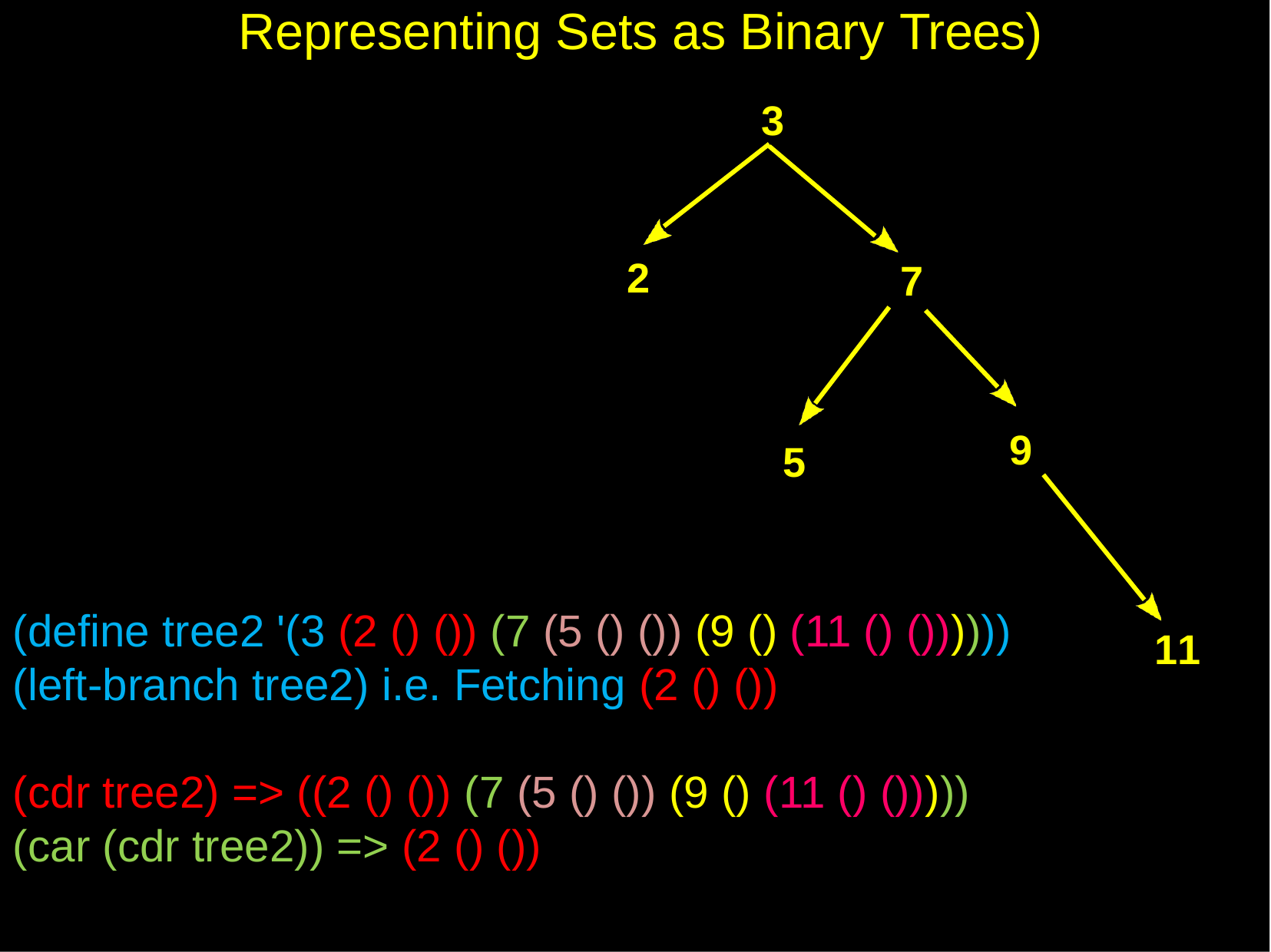

# Representing Sets as Binary Trees)
3

2
7

9
5

(define tree2 '(3 (2 () ()) (7 (5 () ()) (9 () (11 () ())))))
(left-branch tree2) i.e. Fetching (2 () ())

(cdr tree2) => ((2 () ()) (7 (5 () ()) (9 () (11 () ()))))
(car (cdr tree2)) => (2 () ())

11